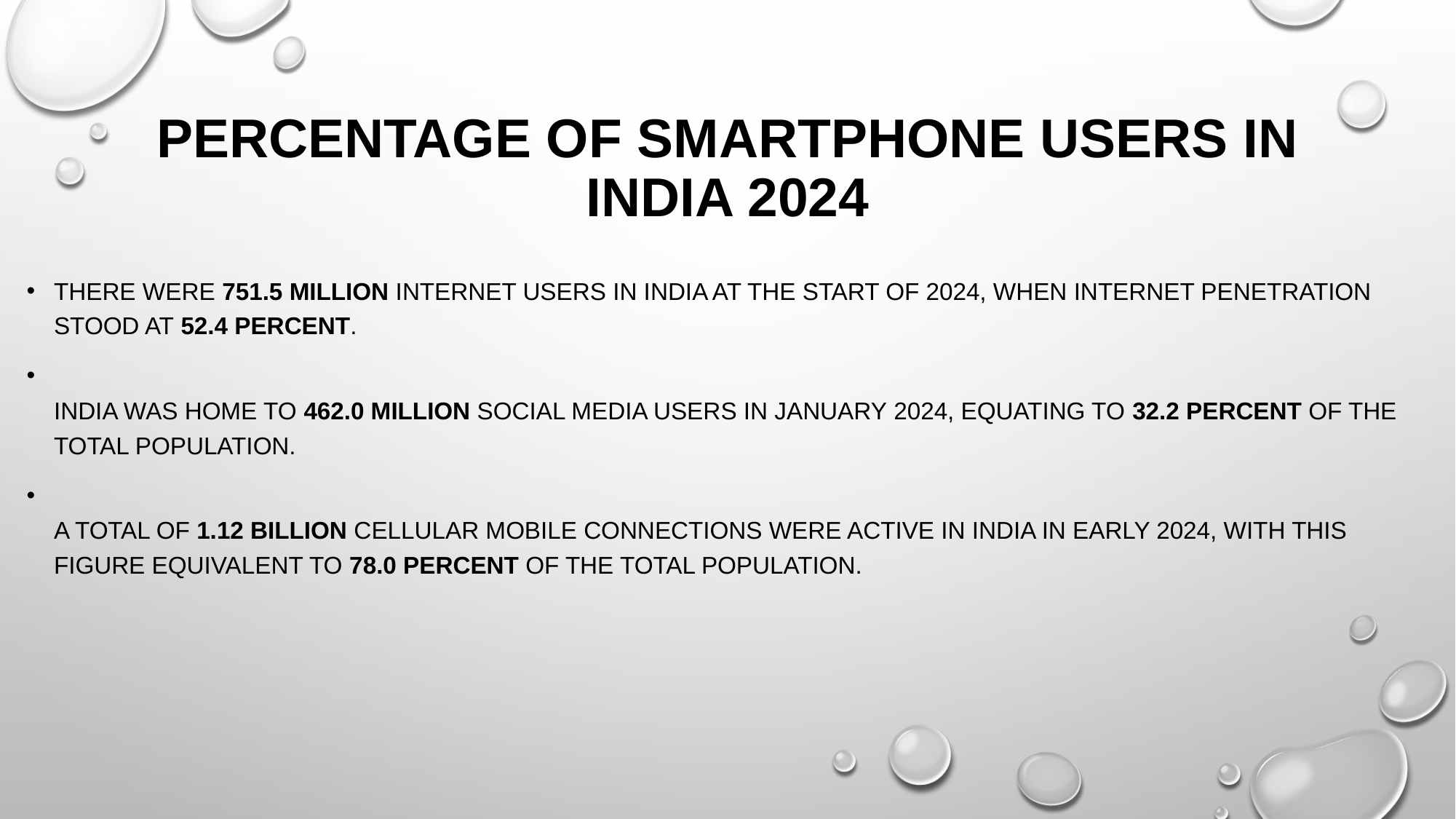

# PeRcentage of Smartphone users in india 2024
There were 751.5 million internet users in India at the start of 2024, when internet penetration stood at 52.4 percent.
India was home to 462.0 million social media users in January 2024, equating to 32.2 percent of the total population.
A total of 1.12 billion cellular mobile connections were active in India in early 2024, with this figure equivalent to 78.0 percent of the total population.